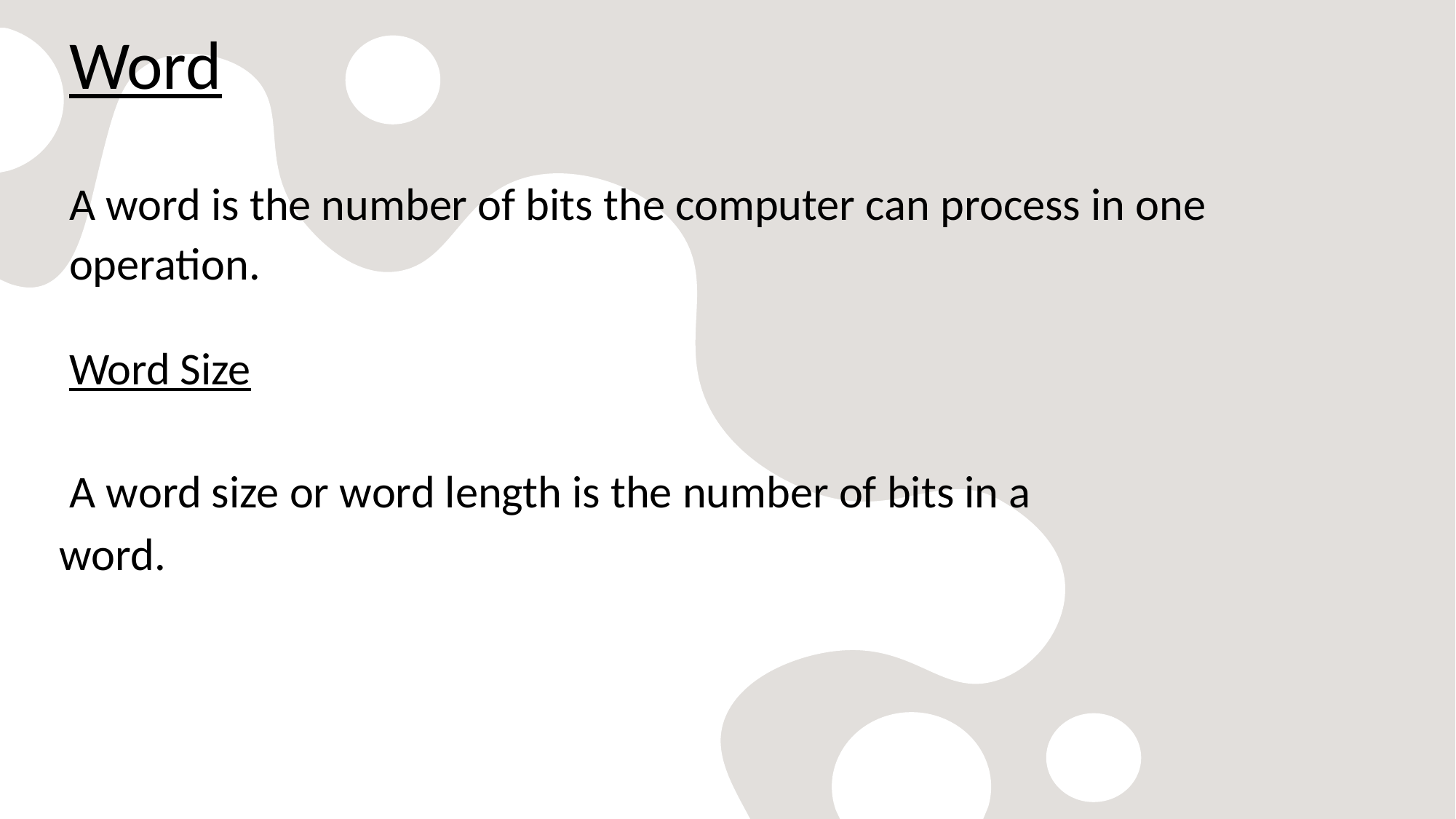

# Word
A word is the number of bits the computer can process in one operation.

Word Size
 A word size or word length is the number of bits in a word.